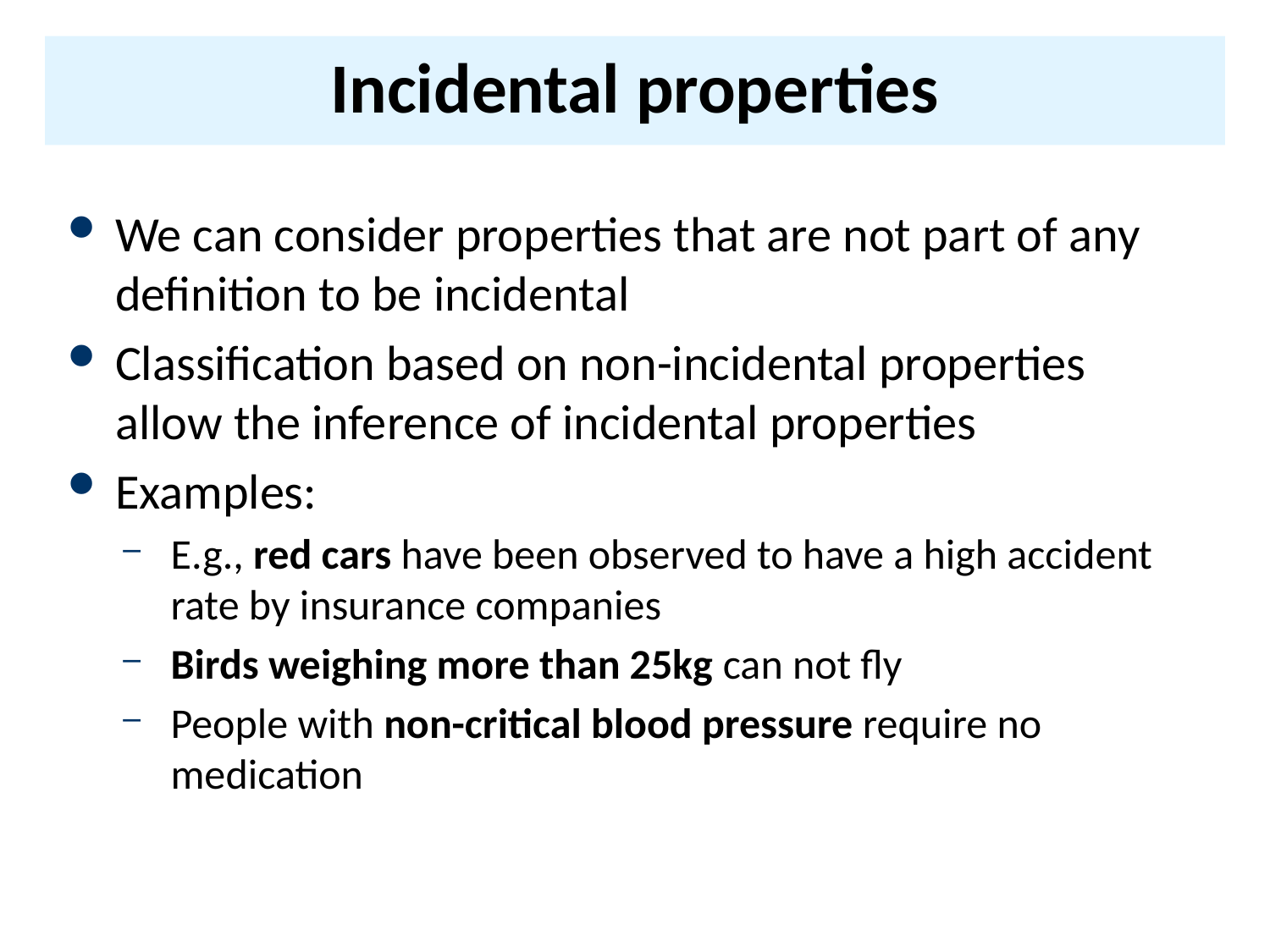

# Incidental properties
We can consider properties that are not part of any definition to be incidental
Classification based on non-incidental properties allow the inference of incidental properties
Examples:
E.g., red cars have been observed to have a high accident rate by insurance companies
Birds weighing more than 25kg can not fly
People with non-critical blood pressure require no medication